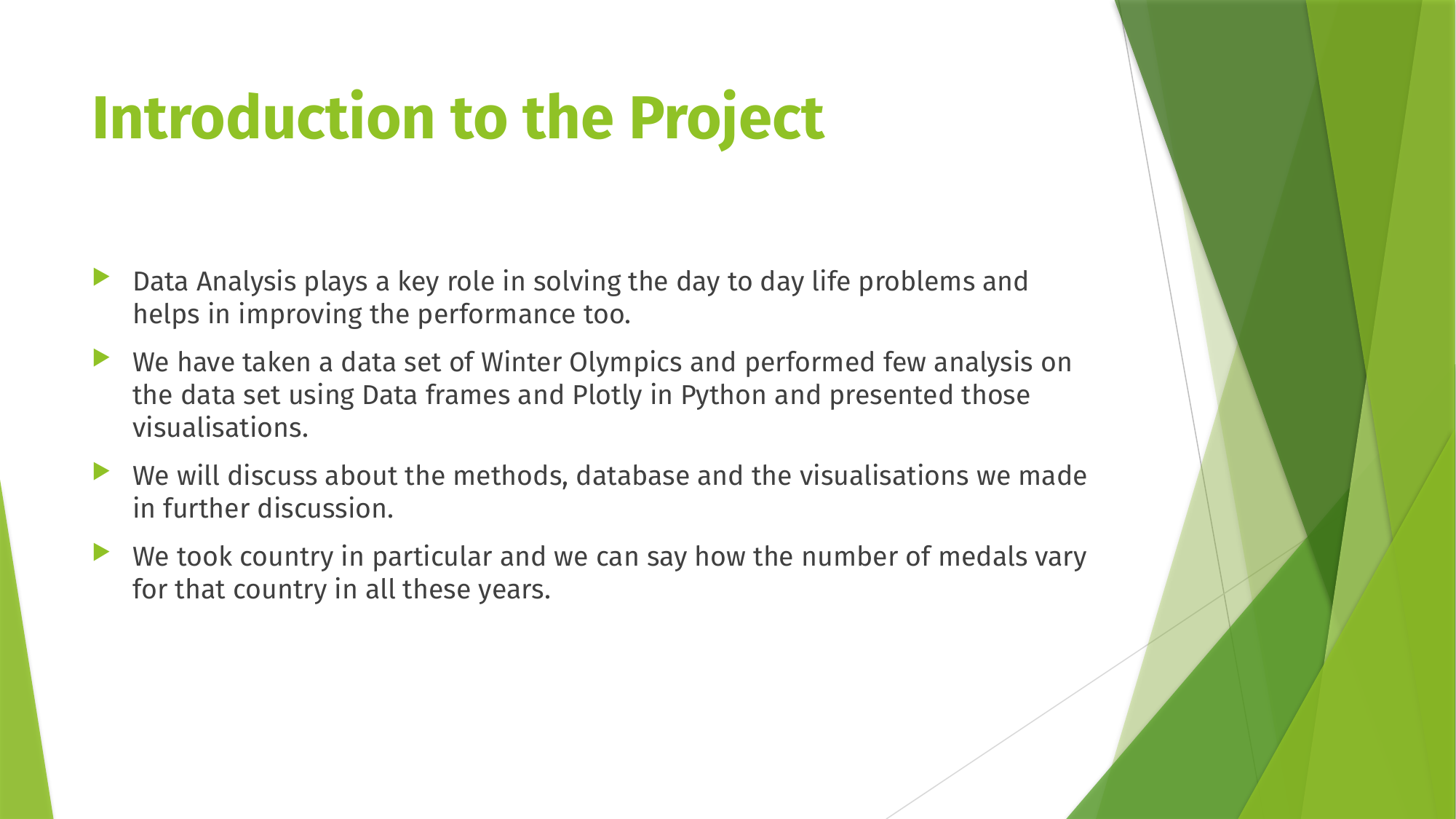

# Introduction to the Project
Data Analysis plays a key role in solving the day to day life problems and helps in improving the performance too.
We have taken a data set of Winter Olympics and performed few analysis on the data set using Data frames and Plotly in Python and presented those visualisations.
We will discuss about the methods, database and the visualisations we made in further discussion.
We took country in particular and we can say how the number of medals vary for that country in all these years.